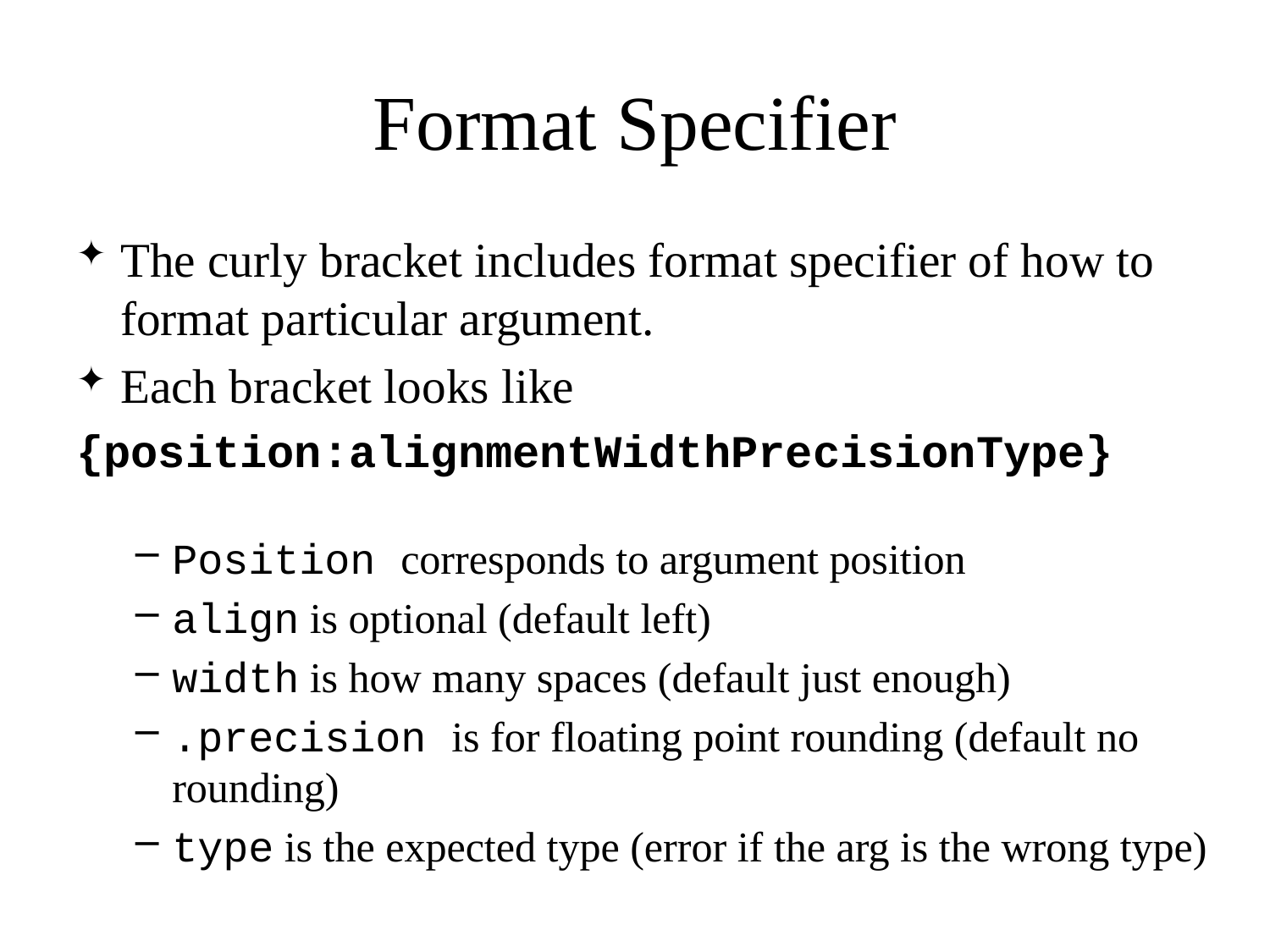

# Format Specifier
The curly bracket includes format specifier of how to format particular argument.
Each bracket looks like
{position:alignmentWidthPrecisionType}

Position corresponds to argument position
align is optional (default left)
width is how many spaces (default just enough)
.precision is for floating point rounding (default no rounding)
type is the expected type (error if the arg is the wrong type)